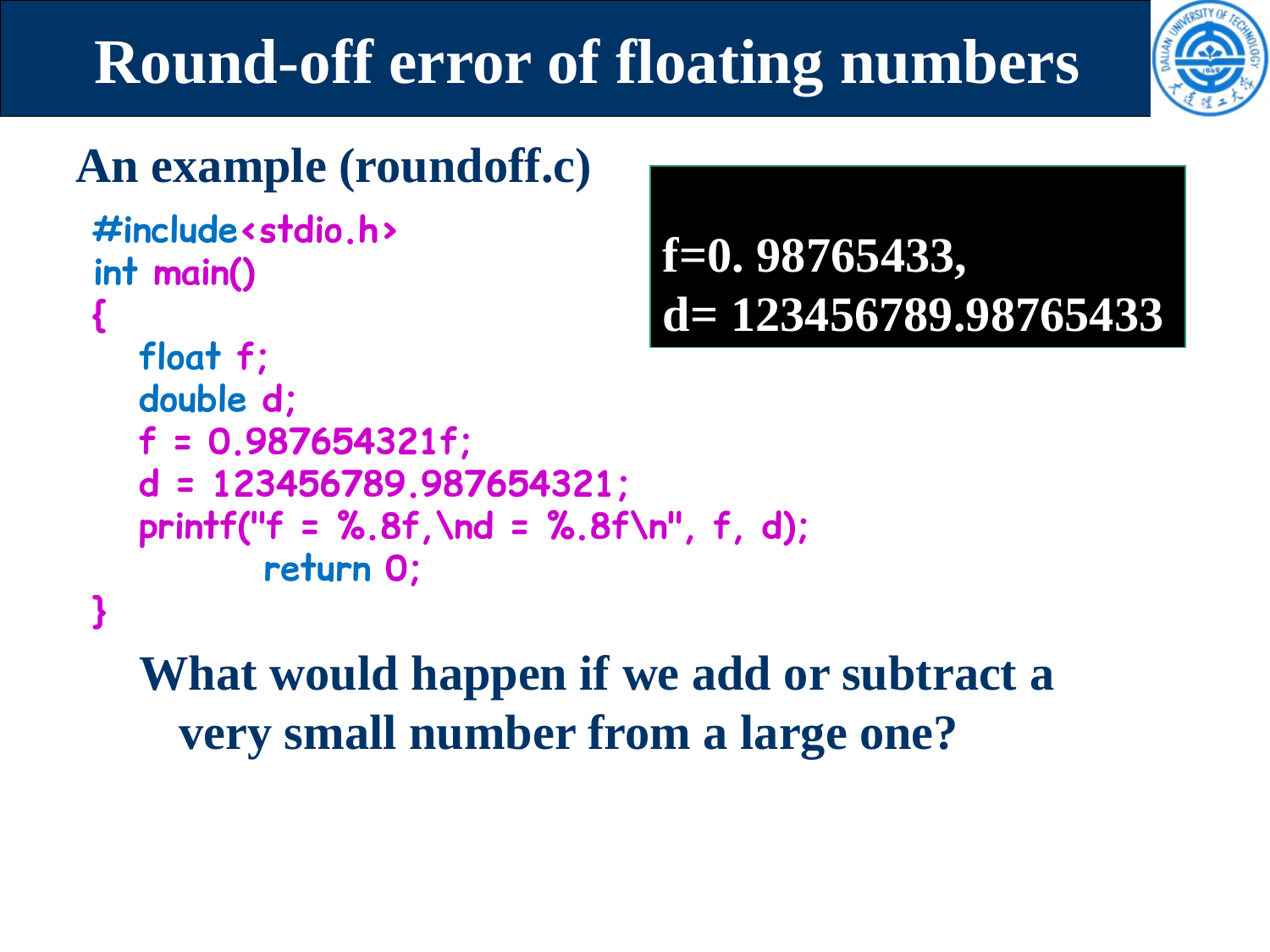

# Round-off error of floating numbers
An example (roundoff.c)

f=0. 98765433,
d= 123456789.98765433
#include<stdio.h>
int main()
{
   float f;
   double d;
   f = 0.987654321f;
   d = 123456789.987654321;
   printf("f = %.8f,\nd = %.8f\n", f, d);                return 0;
}
What would happen if we add or subtract a very small number from a large one?